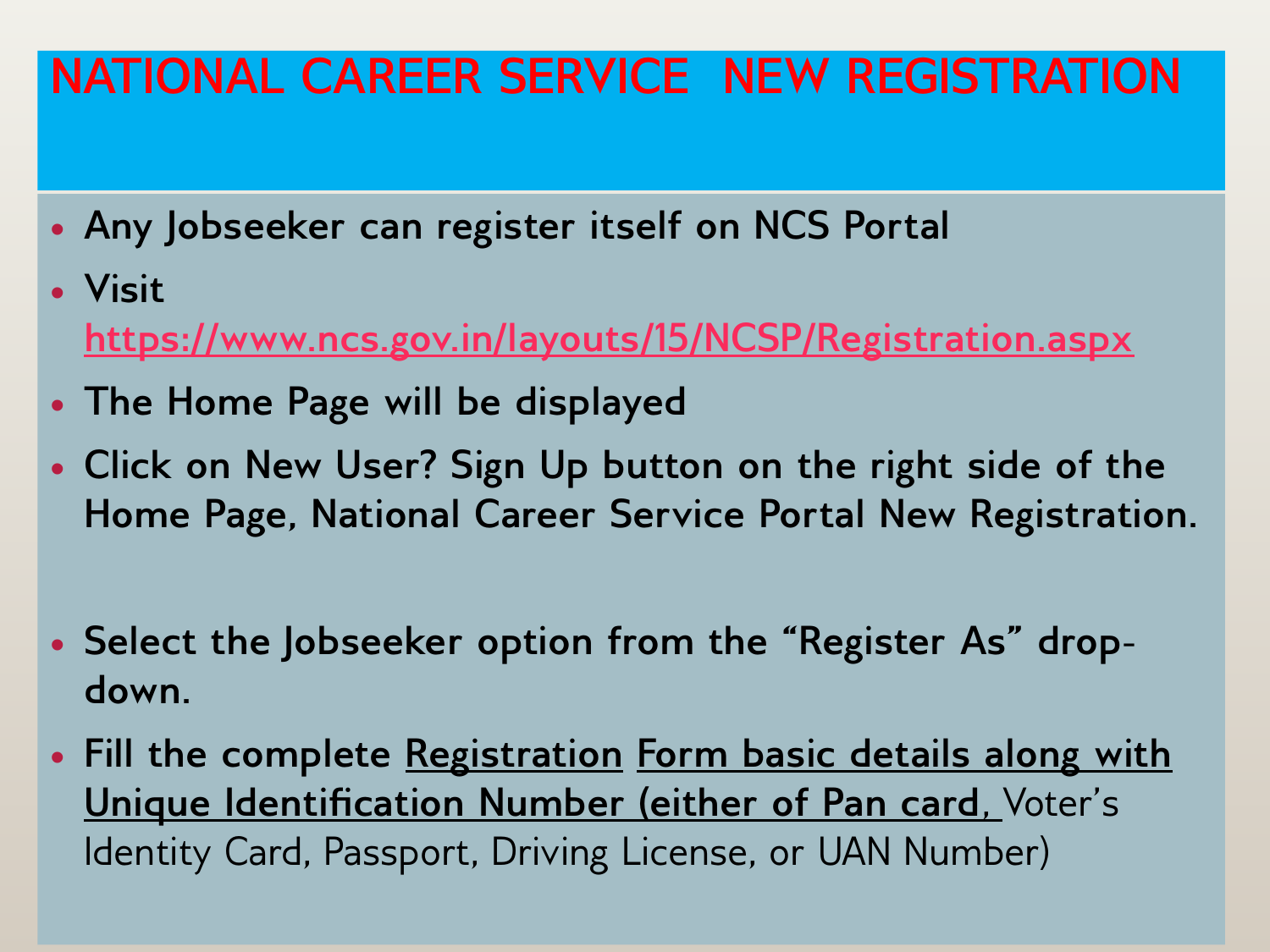

# National Career Service  New Registration
Any Jobseeker can register itself on NCS Portal
Visit https://www.ncs.gov.in/layouts/15/NCSP/Registration.aspx
The Home Page will be displayed
Click on New User? Sign Up button on the right side of the Home Page, National Career Service Portal New Registration.

Select the Jobseeker option from the “Register As” drop-down.
Fill the complete Registration Form basic details along with Unique Identification Number (either of Pan card, Voter’s Identity Card, Passport, Driving License, or UAN Number)